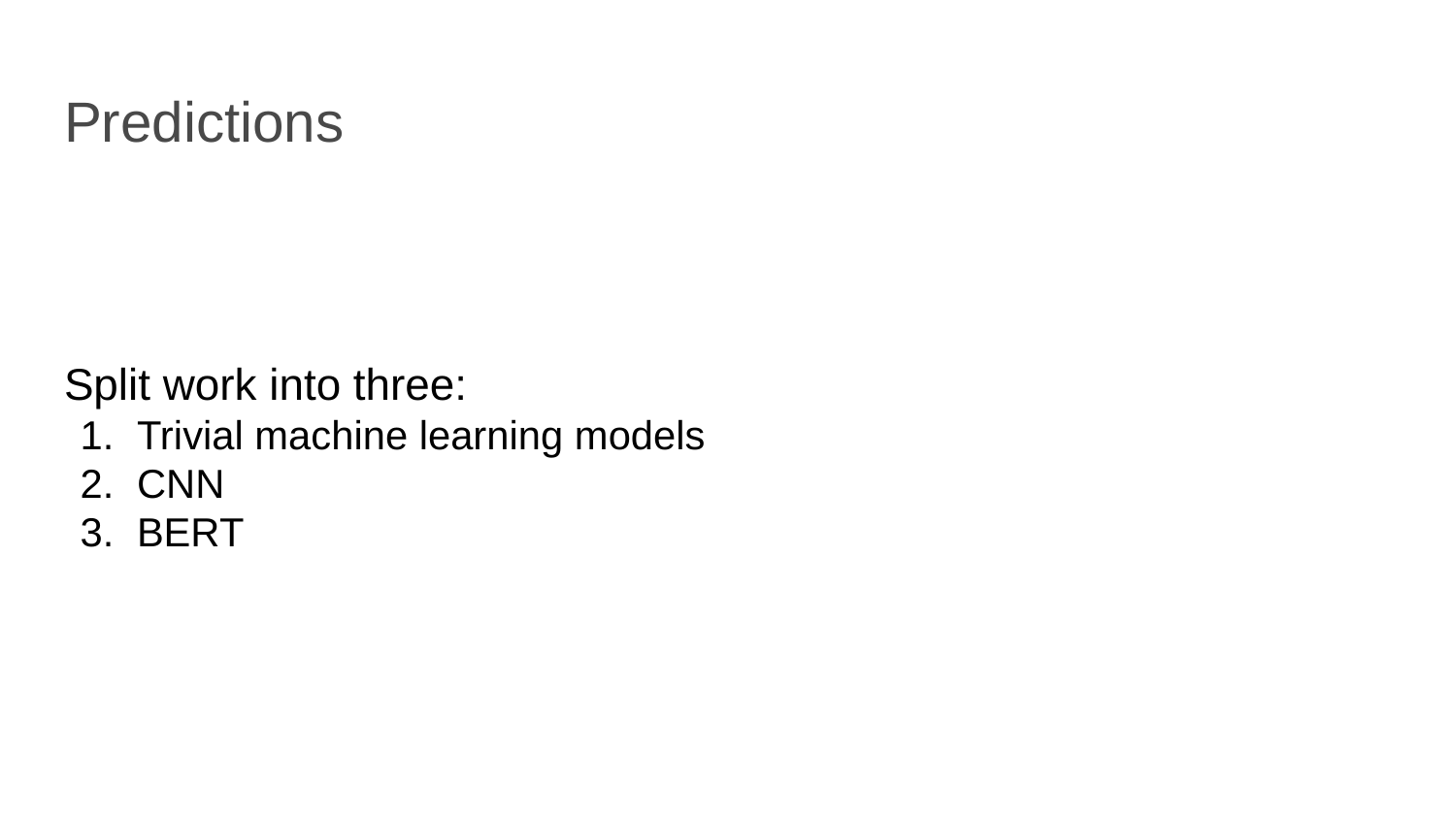

# Predictions
Split work into three:
Trivial machine learning models
CNN
BERT